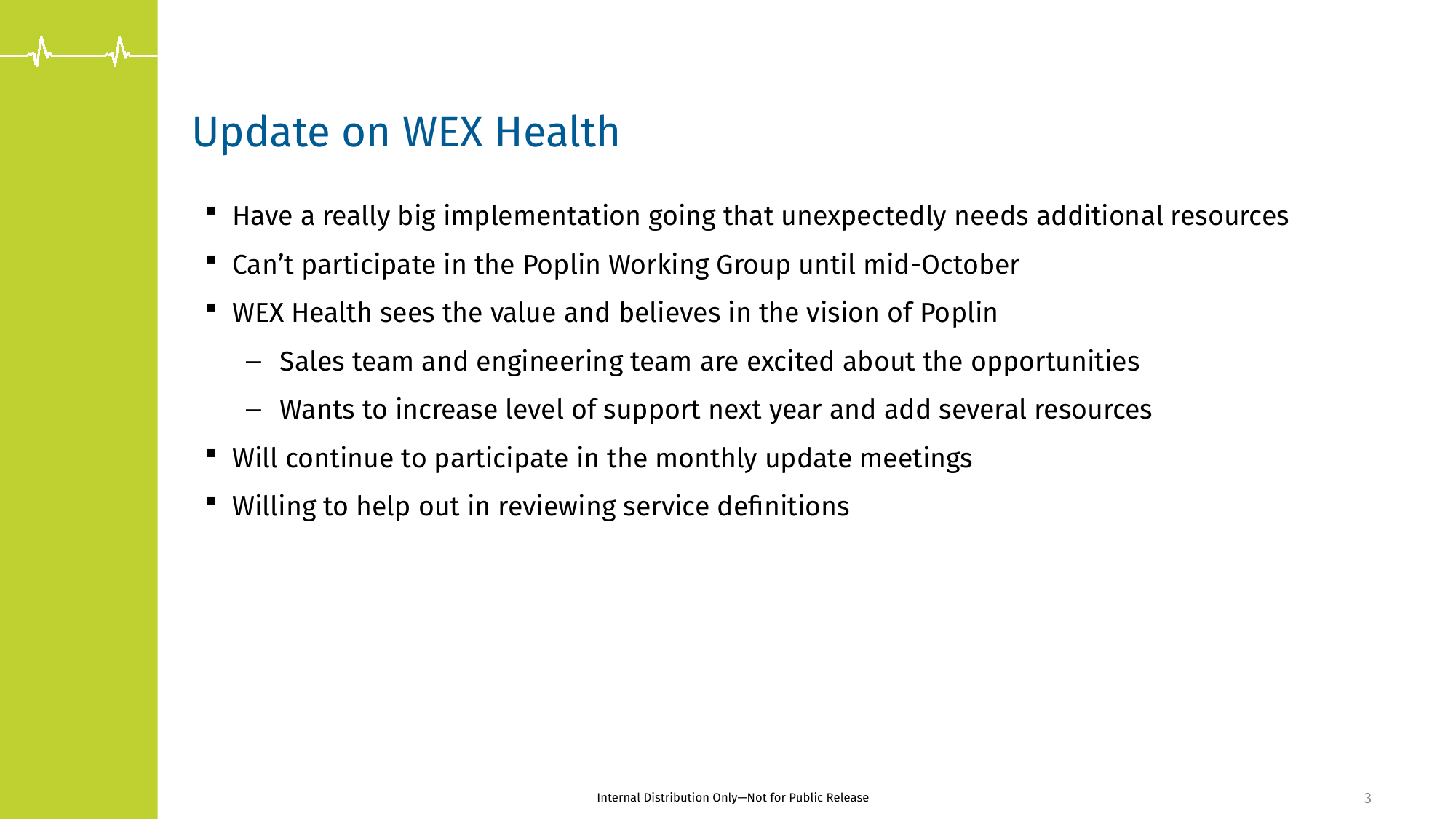

# Update on WEX Health
Have a really big implementation going that unexpectedly needs additional resources
Can’t participate in the Poplin Working Group until mid-October
WEX Health sees the value and believes in the vision of Poplin
Sales team and engineering team are excited about the opportunities
Wants to increase level of support next year and add several resources
Will continue to participate in the monthly update meetings
Willing to help out in reviewing service definitions
3